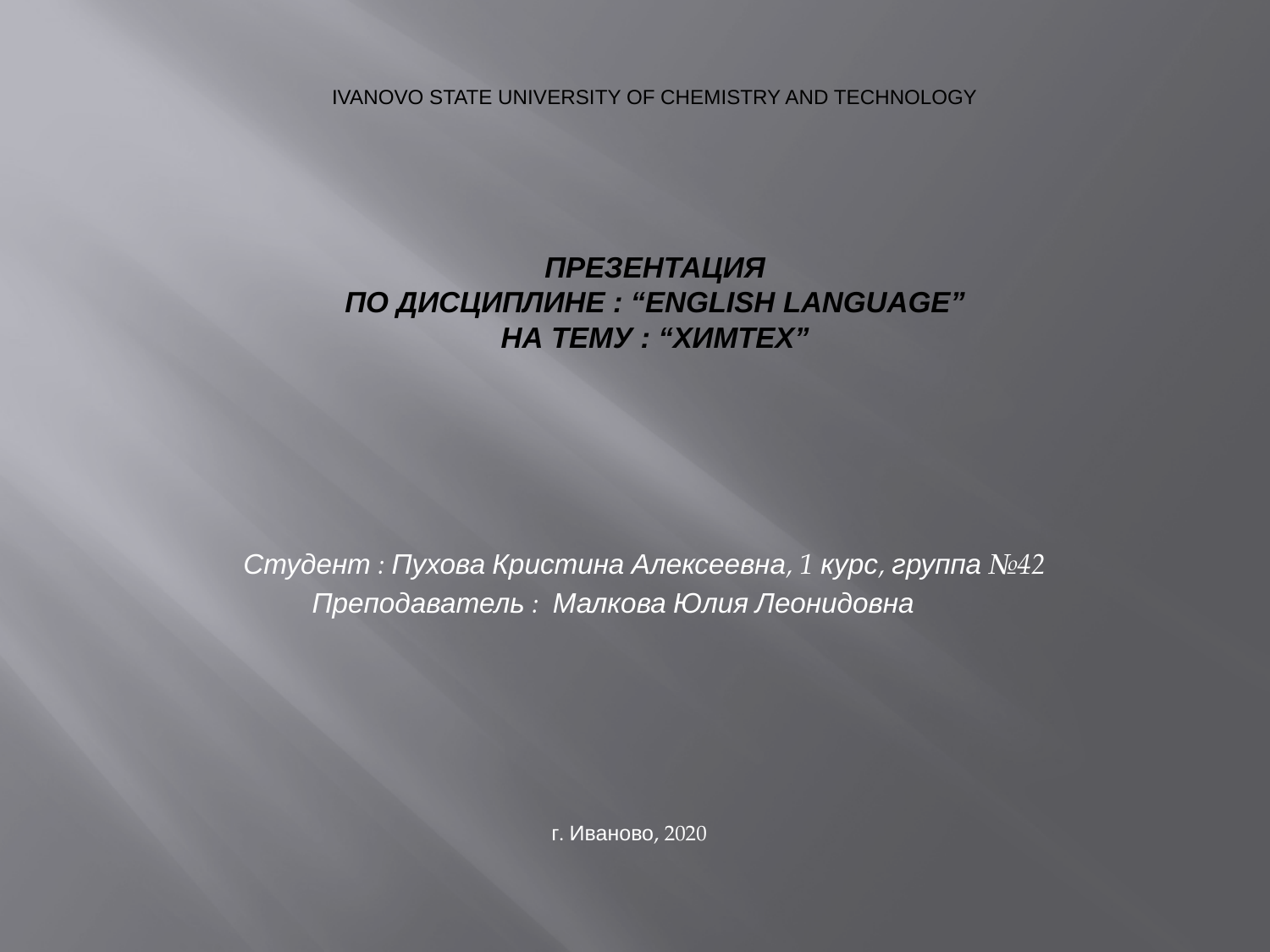

# Ivanovo State University of Chemistry and Technology Презентация по дисциплине : “English language” на тему : “ХимТех”
Студент : Пухова Кристина Алексеевна, 1 курс, группа №42
Преподаватель :  Малкова Юлия Леонидовна

г. Иваново, 2020